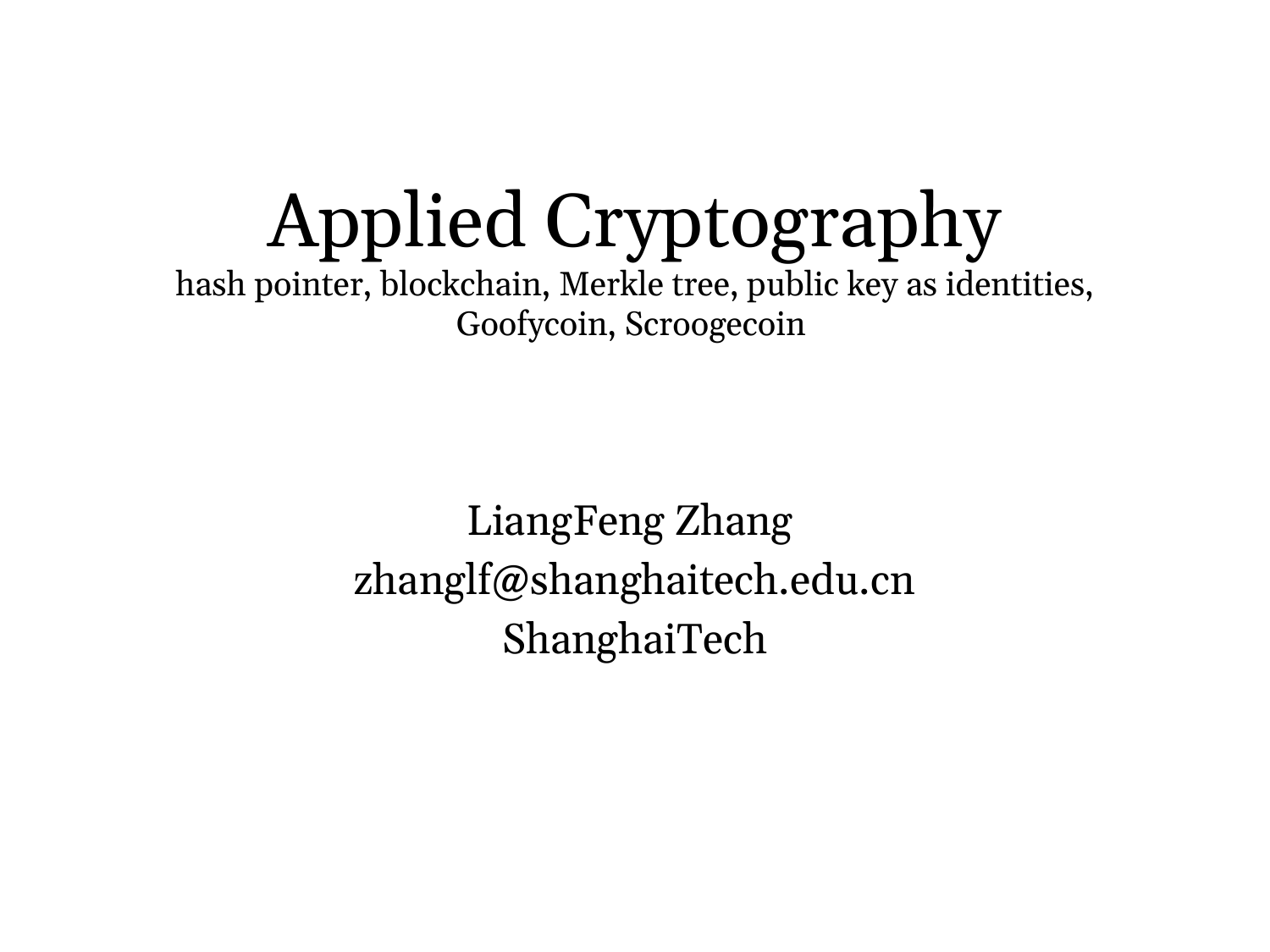

Applied Cryptography
hash pointer, blockchain, Merkle tree, public key as identities,
Goofycoin, Scroogecoin

LiangFeng Zhang
zhanglf@shanghaitech.edu.cn
ShanghaiTech